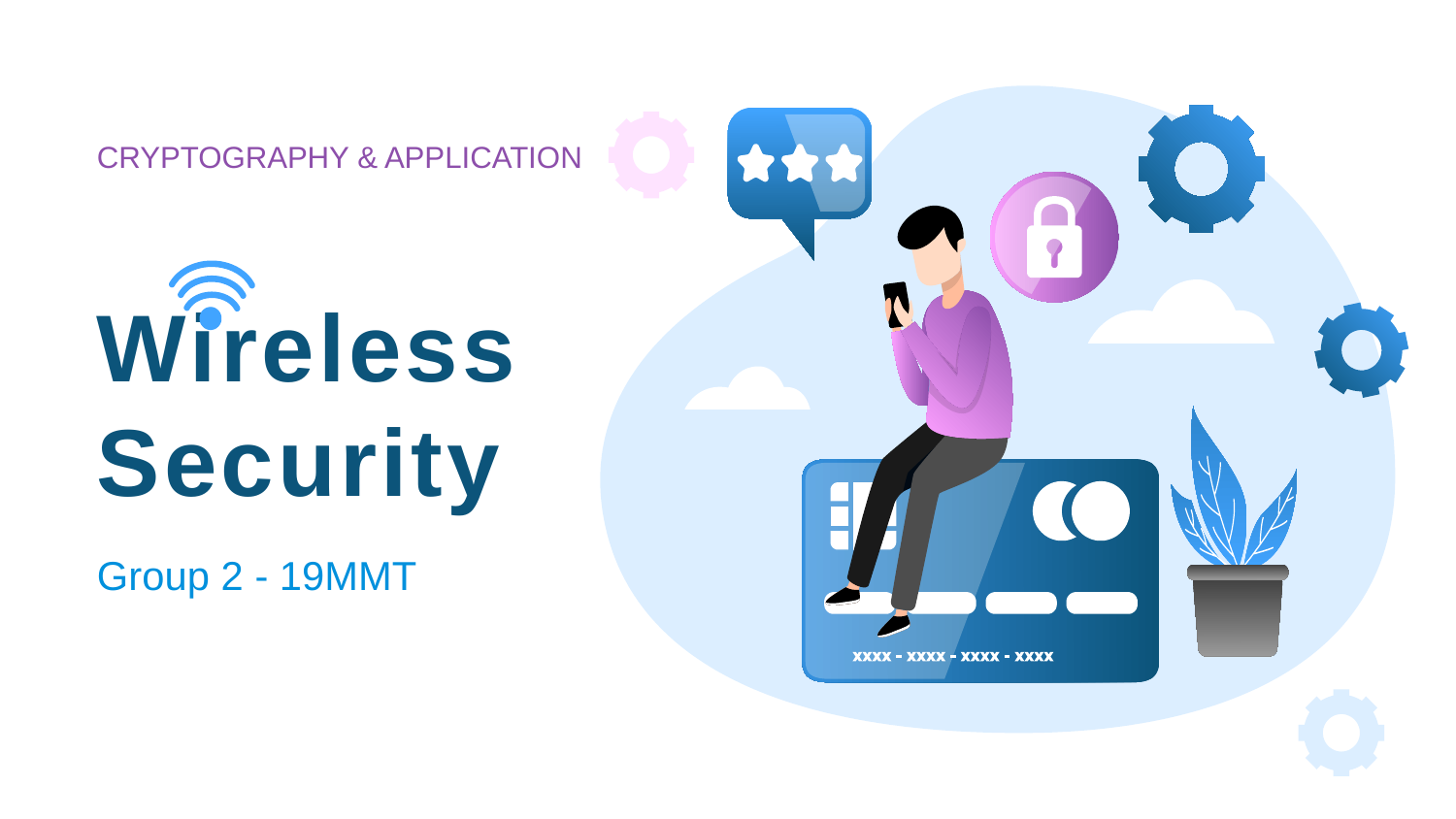

# Wireless Security
CRYPTOGRAPHY & APPLICATION

Group 2 - 19MMT